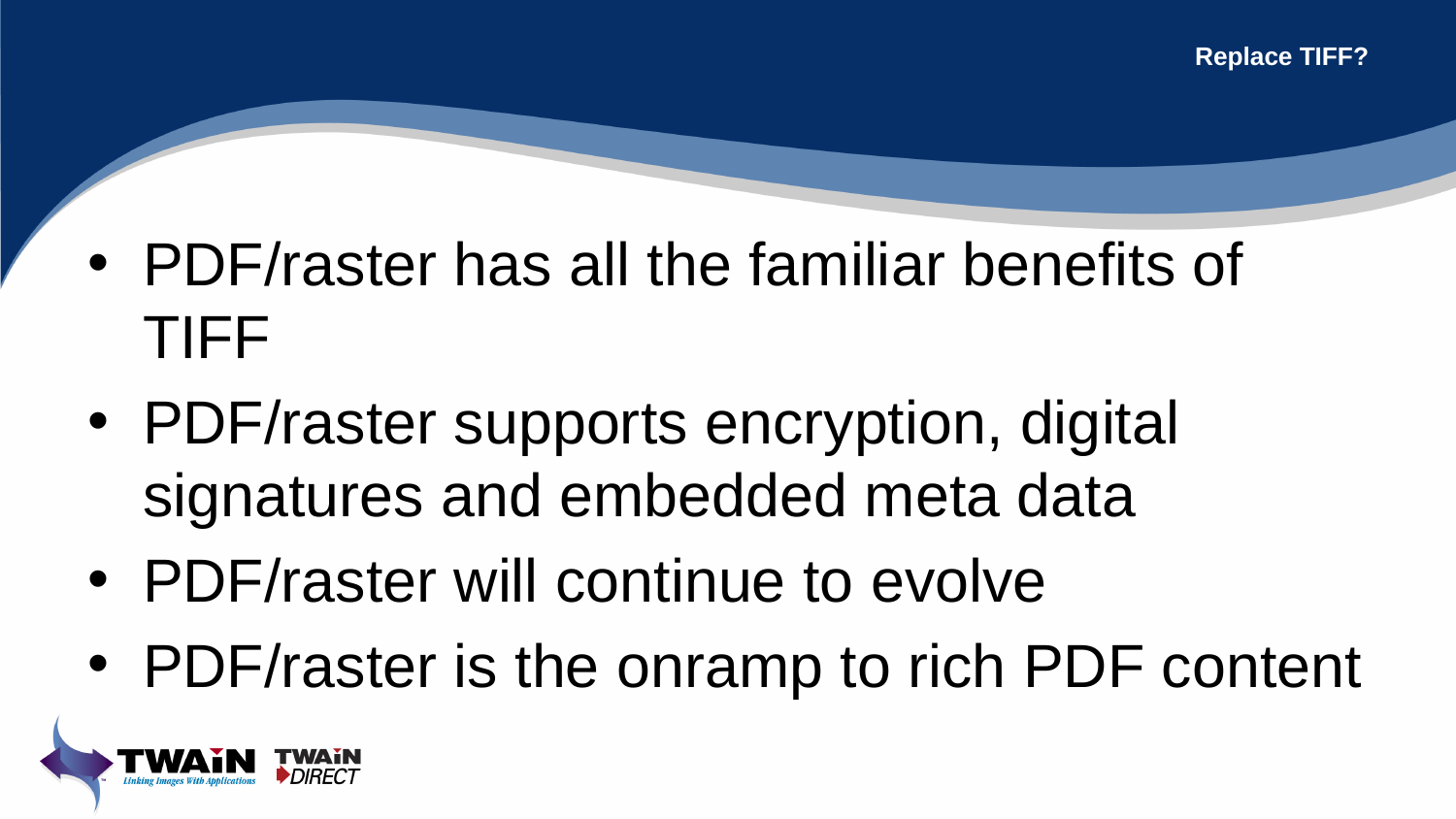

# Replace TIFF?
PDF/raster has all the familiar benefits of TIFF
PDF/raster supports encryption, digital signatures and embedded meta data
PDF/raster will continue to evolve
PDF/raster is the onramp to rich PDF content